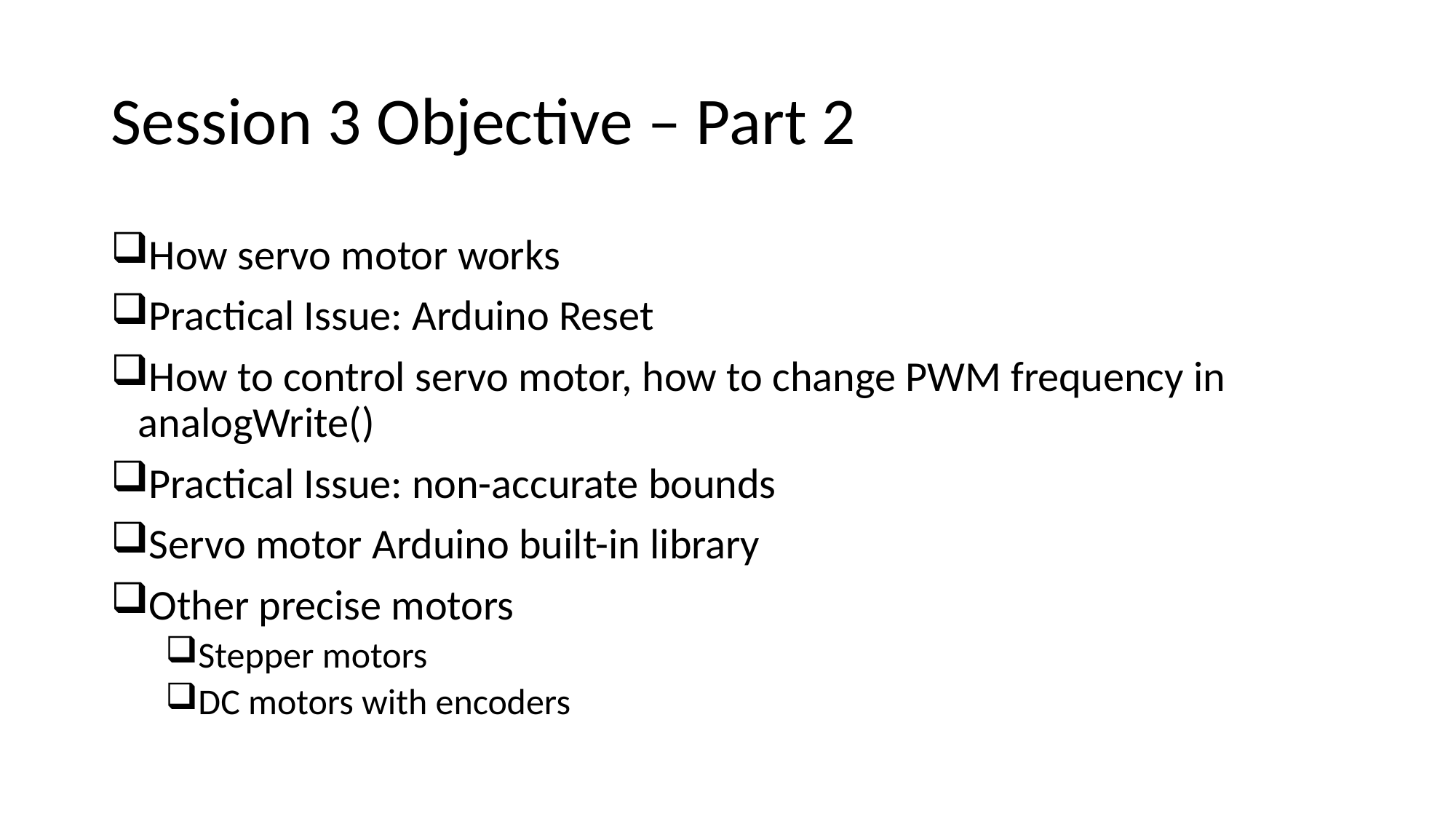

# Session 3 Objective – Part 2
How servo motor works
Practical Issue: Arduino Reset
How to control servo motor, how to change PWM frequency in analogWrite()
Practical Issue: non-accurate bounds
Servo motor Arduino built-in library
Other precise motors
Stepper motors
DC motors with encoders